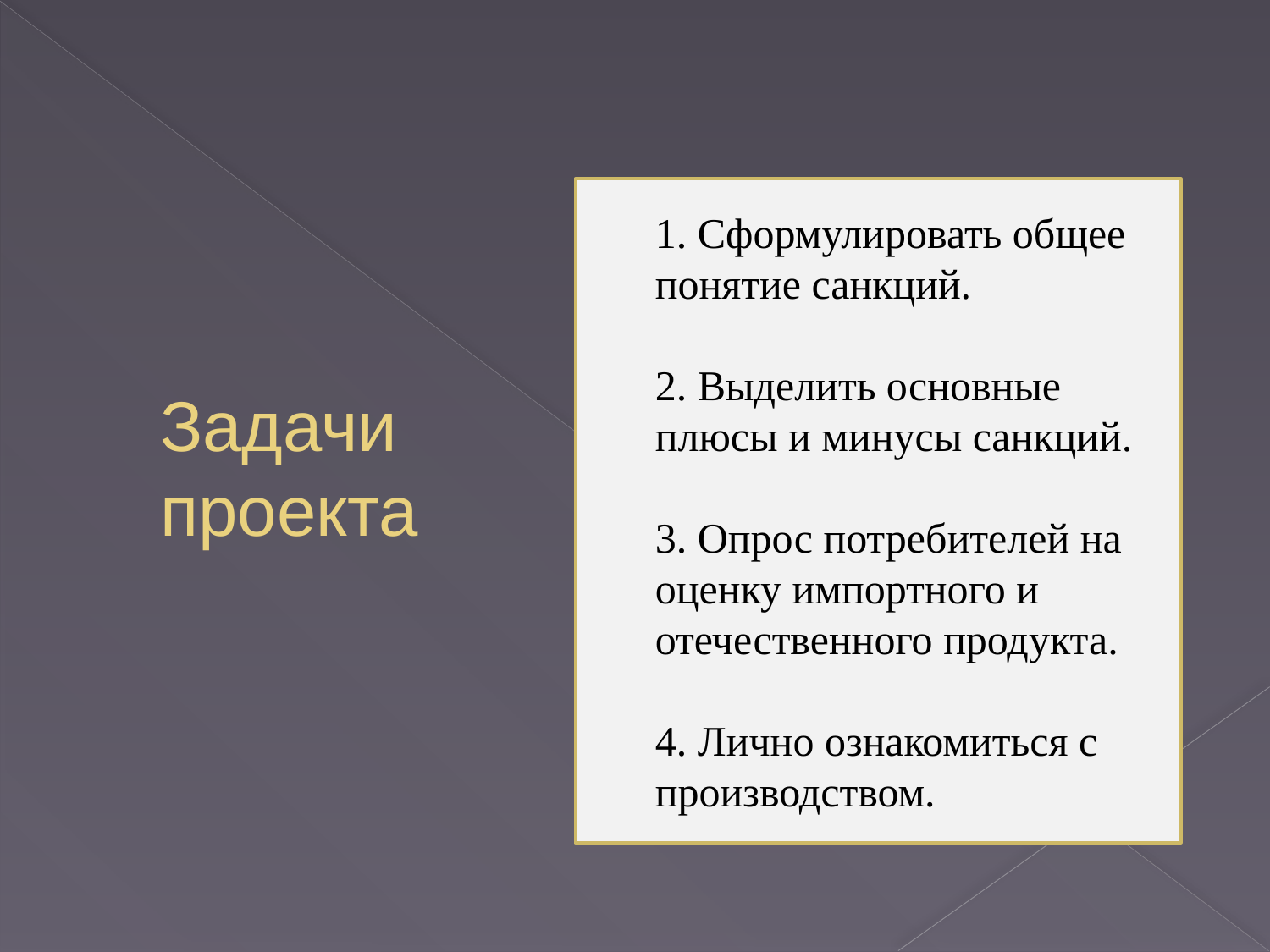

# 1. Сформулировать общее понятие санкций. 2. Выделить основные плюсы и минусы санкций. 3. Опрос потребителей на оценку импортного и отечественного продукта. 4. Лично ознакомиться с производством.
Задачи
проекта